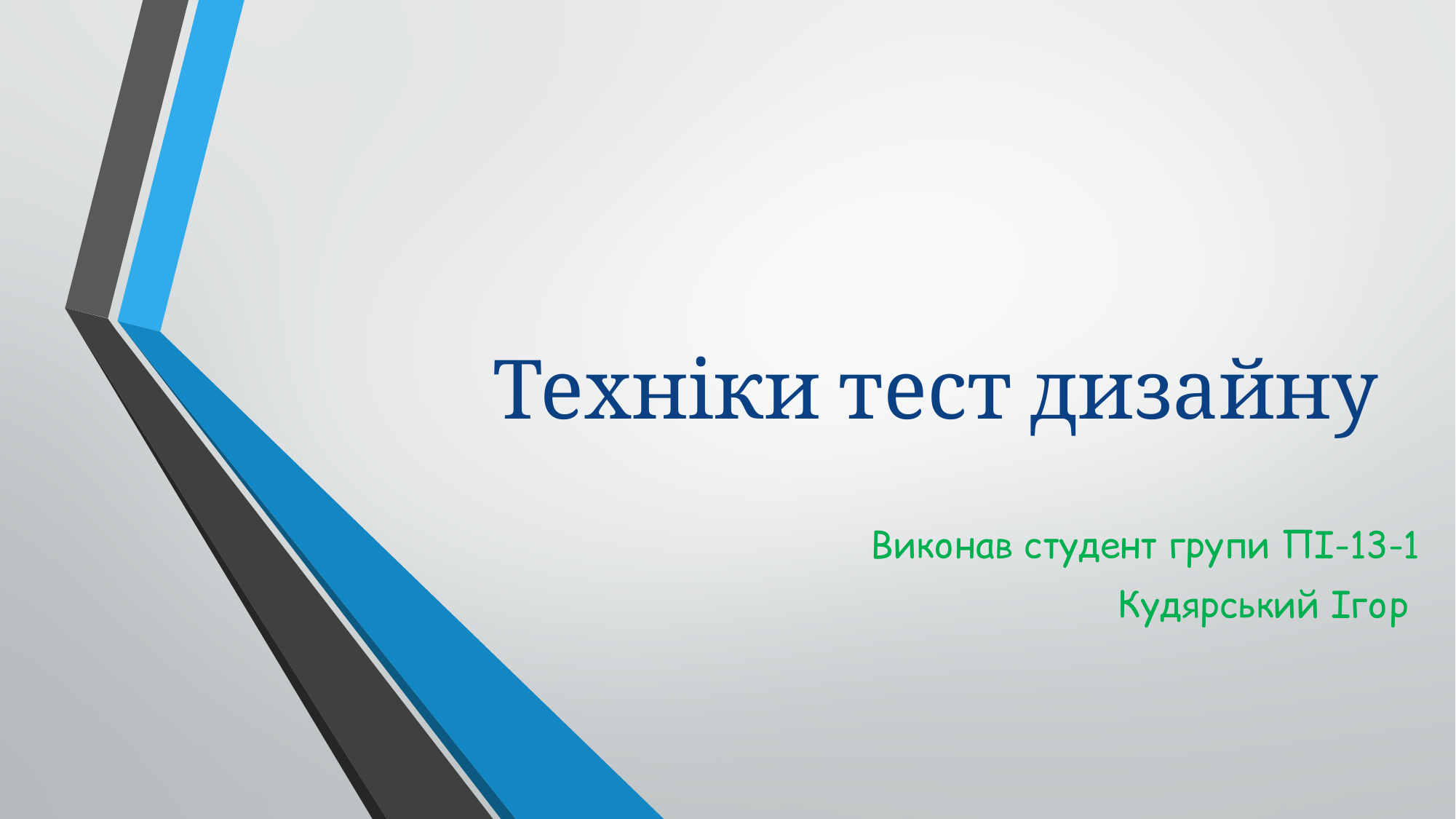

# Техніки тест дизайну
Виконав студент групи ПІ-13-1
Кудярський Ігор